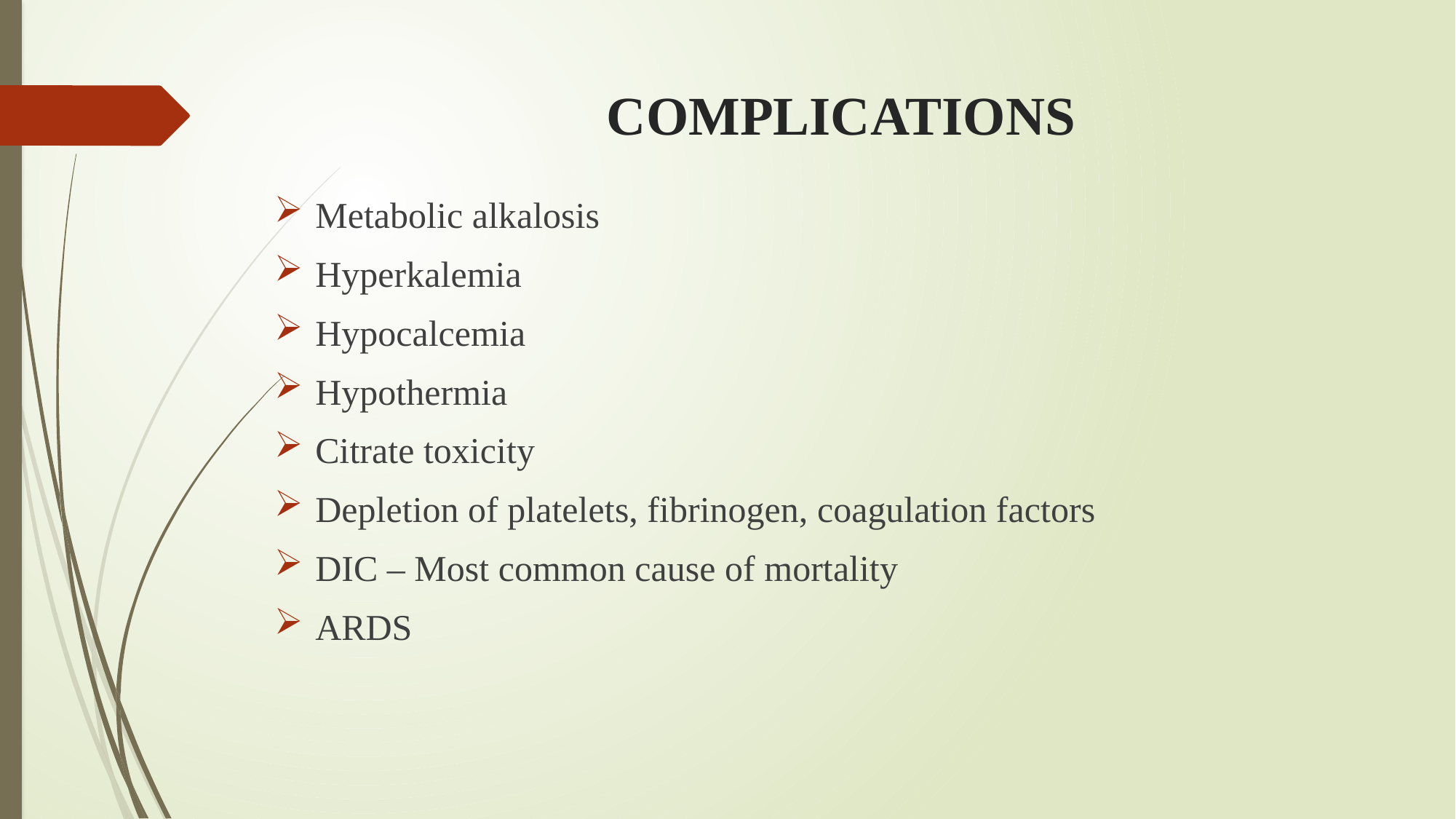

# COMPLICATIONS
Metabolic alkalosis
Hyperkalemia
Hypocalcemia
Hypothermia
Citrate toxicity
Depletion of platelets, fibrinogen, coagulation factors
DIC – Most common cause of mortality
ARDS